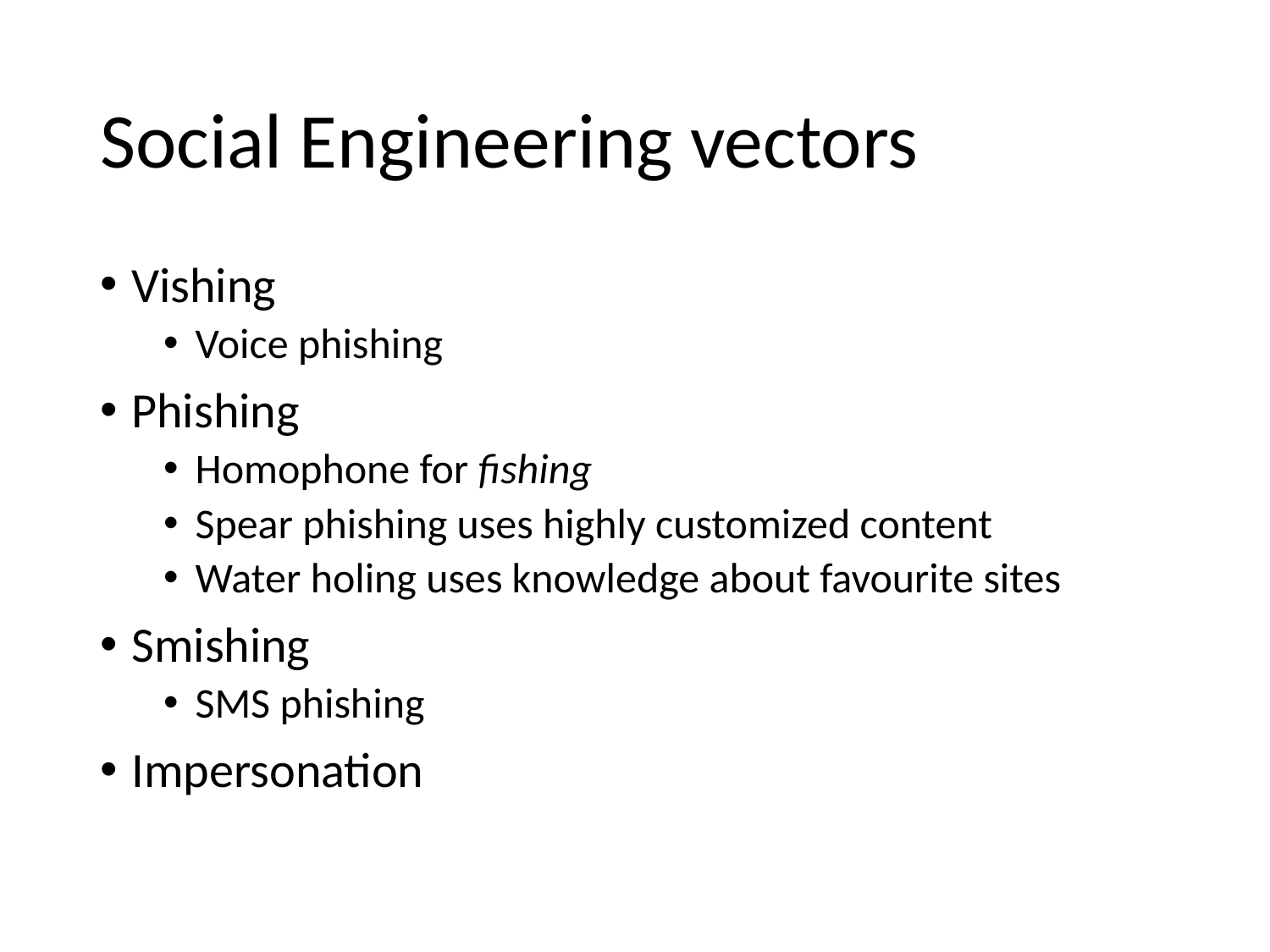

# Social Engineering vectors
Vishing
Voice phishing
Phishing
Homophone for fishing
Spear phishing uses highly customized content
Water holing uses knowledge about favourite sites
Smishing
SMS phishing
Impersonation